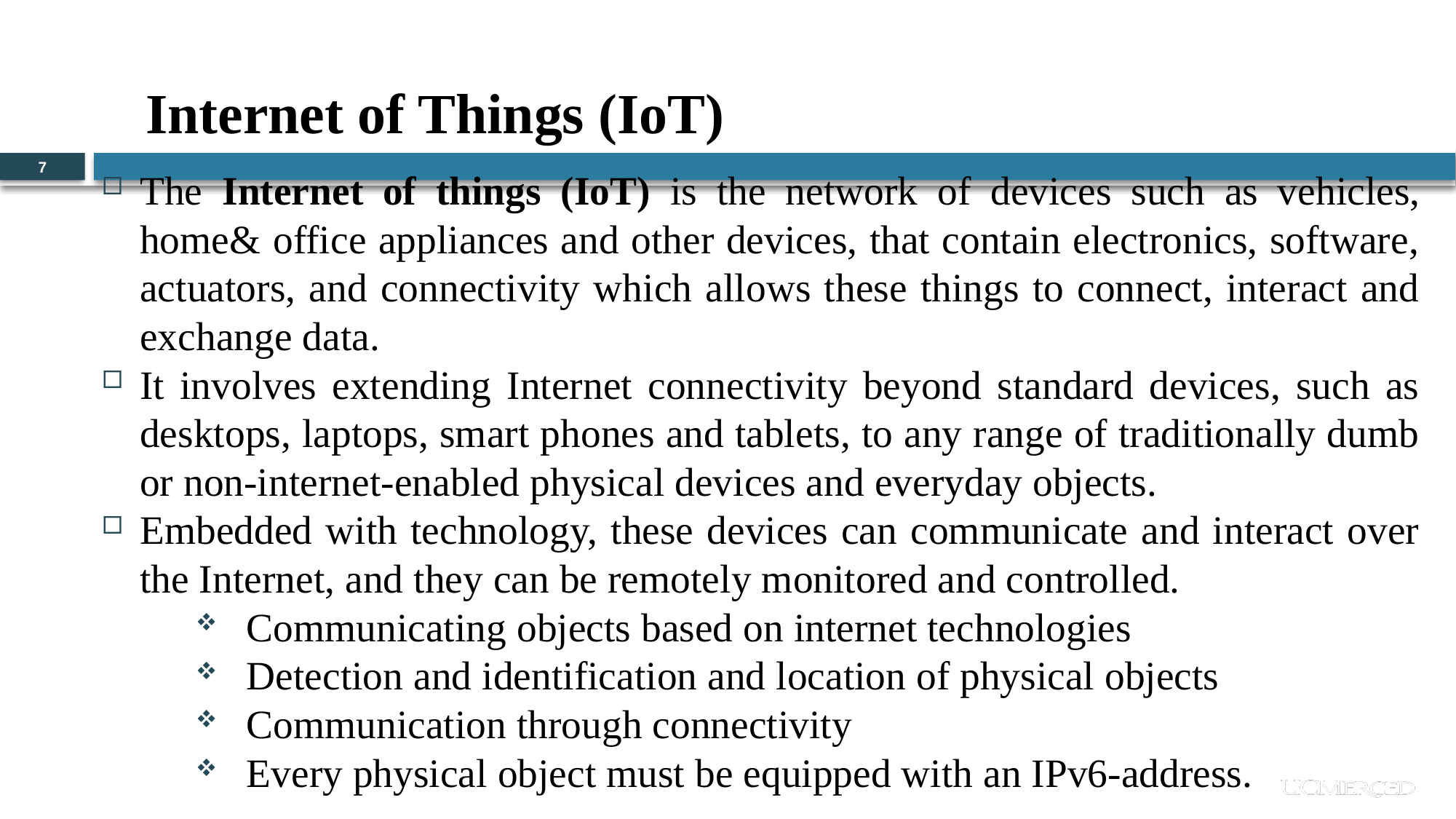

Internet of Things (IoT)
7
The Internet of things (IoT) is the network of devices such as vehicles, home& office appliances and other devices, that contain electronics, software, actuators, and connectivity which allows these things to connect, interact and exchange data.
It involves extending Internet connectivity beyond standard devices, such as desktops, laptops, smart phones and tablets, to any range of traditionally dumb or non-internet-enabled physical devices and everyday objects.
Embedded with technology, these devices can communicate and interact over the Internet, and they can be remotely monitored and controlled.
Communicating objects based on internet technologies
Detection and identification and location of physical objects
Communication through connectivity
Every physical object must be equipped with an IPv6-address.